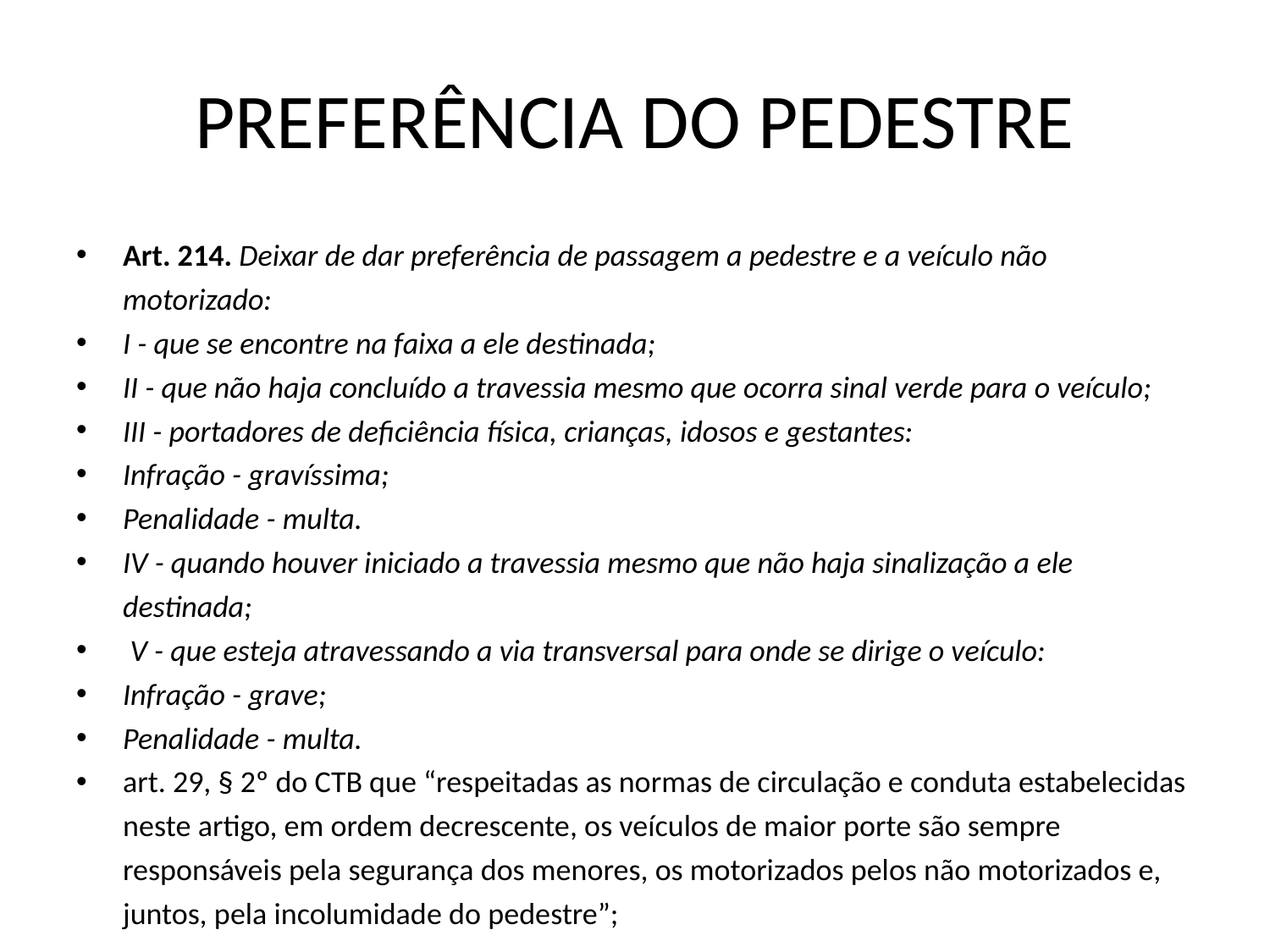

# PREFERÊNCIA DO PEDESTRE
Art. 214. Deixar de dar preferência de passagem a pedestre e a veículo não motorizado:
I - que se encontre na faixa a ele destinada;
II - que não haja concluído a travessia mesmo que ocorra sinal verde para o veículo;
III - portadores de deficiência física, crianças, idosos e gestantes:
Infração - gravíssima;
Penalidade - multa.
IV - quando houver iniciado a travessia mesmo que não haja sinalização a ele destinada;
 V - que esteja atravessando a via transversal para onde se dirige o veículo:
Infração - grave;
Penalidade - multa.
art. 29, § 2º do CTB que “respeitadas as normas de circulação e conduta estabelecidas neste artigo, em ordem decrescente, os veículos de maior porte são sempre responsáveis pela segurança dos menores, os motorizados pelos não motorizados e, juntos, pela incolumidade do pedestre”;